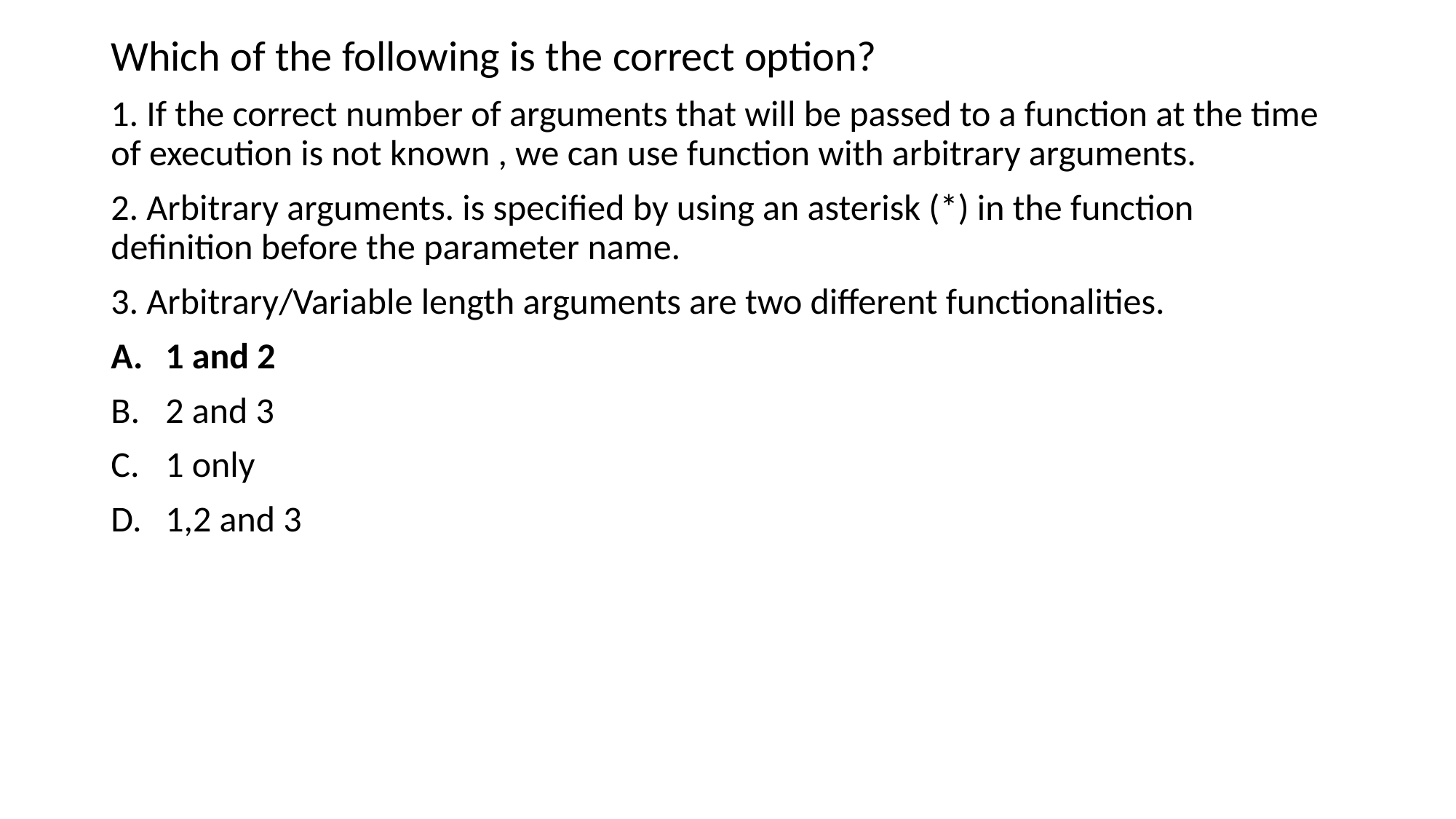

Which of the following is the correct option?
1. If the correct number of arguments that will be passed to a function at the time of execution is not known , we can use function with arbitrary arguments.
2. Arbitrary arguments. is specified by using an asterisk (*) in the function definition before the parameter name.
3. Arbitrary/Variable length arguments are two different functionalities.
1 and 2
2 and 3
1 only
1,2 and 3